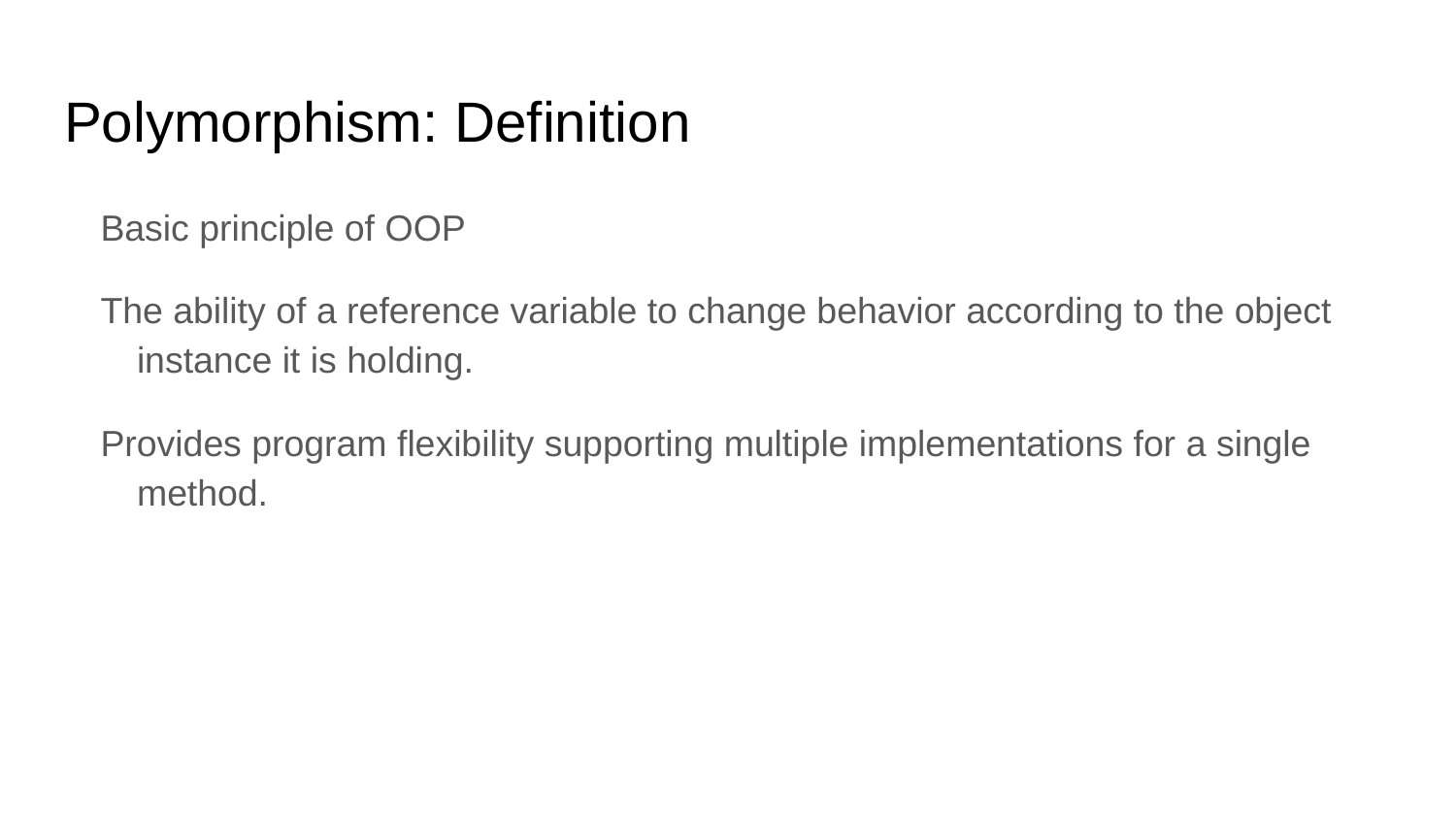

# Polymorphism: Definition
Basic principle of OOP
The ability of a reference variable to change behavior according to the object instance it is holding.
Provides program flexibility supporting multiple implementations for a single method.